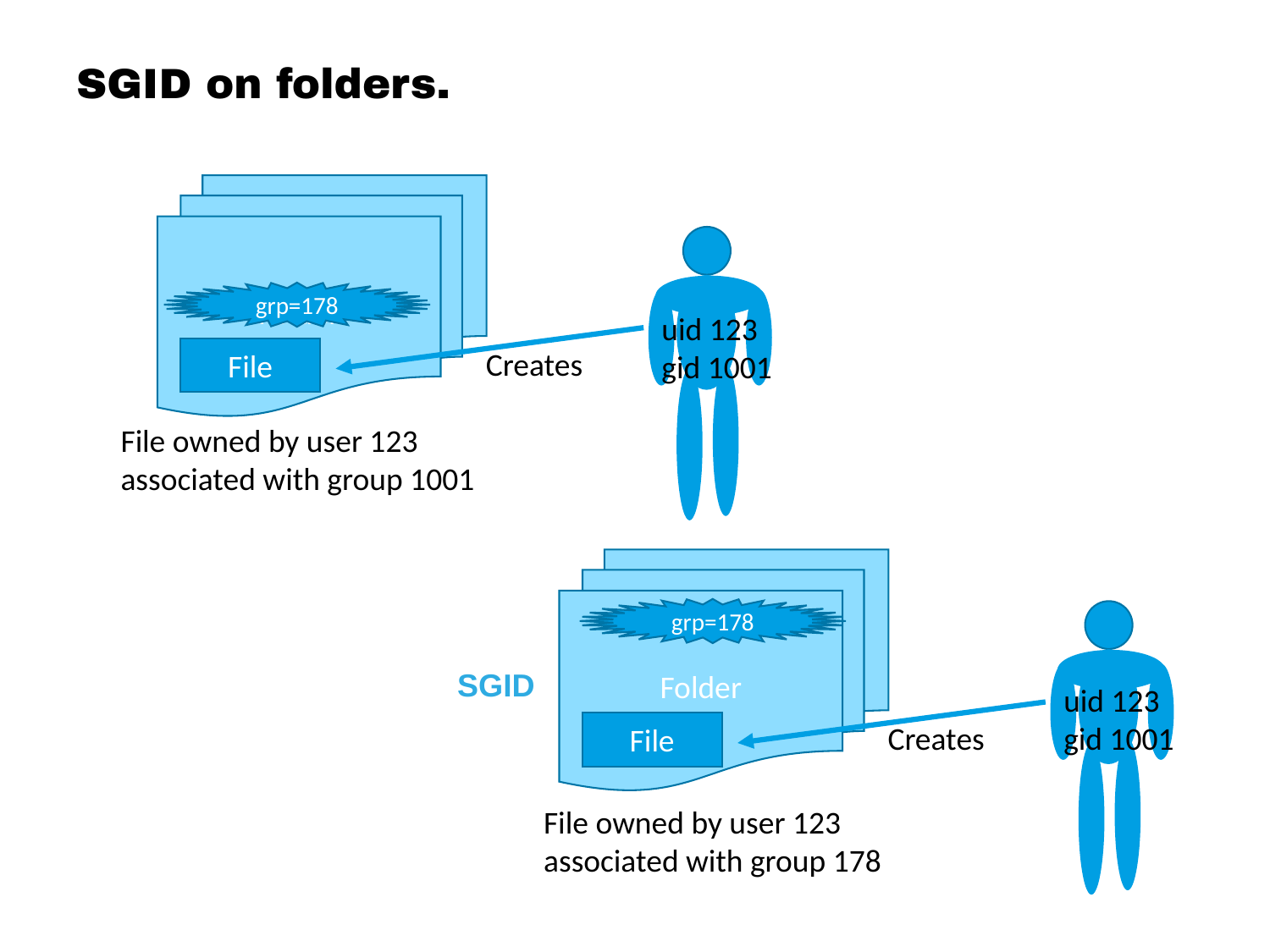

# SGID on folders.
Folder

uid 123
gid 1001
Creates
File
File owned by user 123
associated with group 1001
grp=178
Folder
grp=178

Creates
File
File owned by user 123
associated with group 178

SGID
uid 123
gid 1001